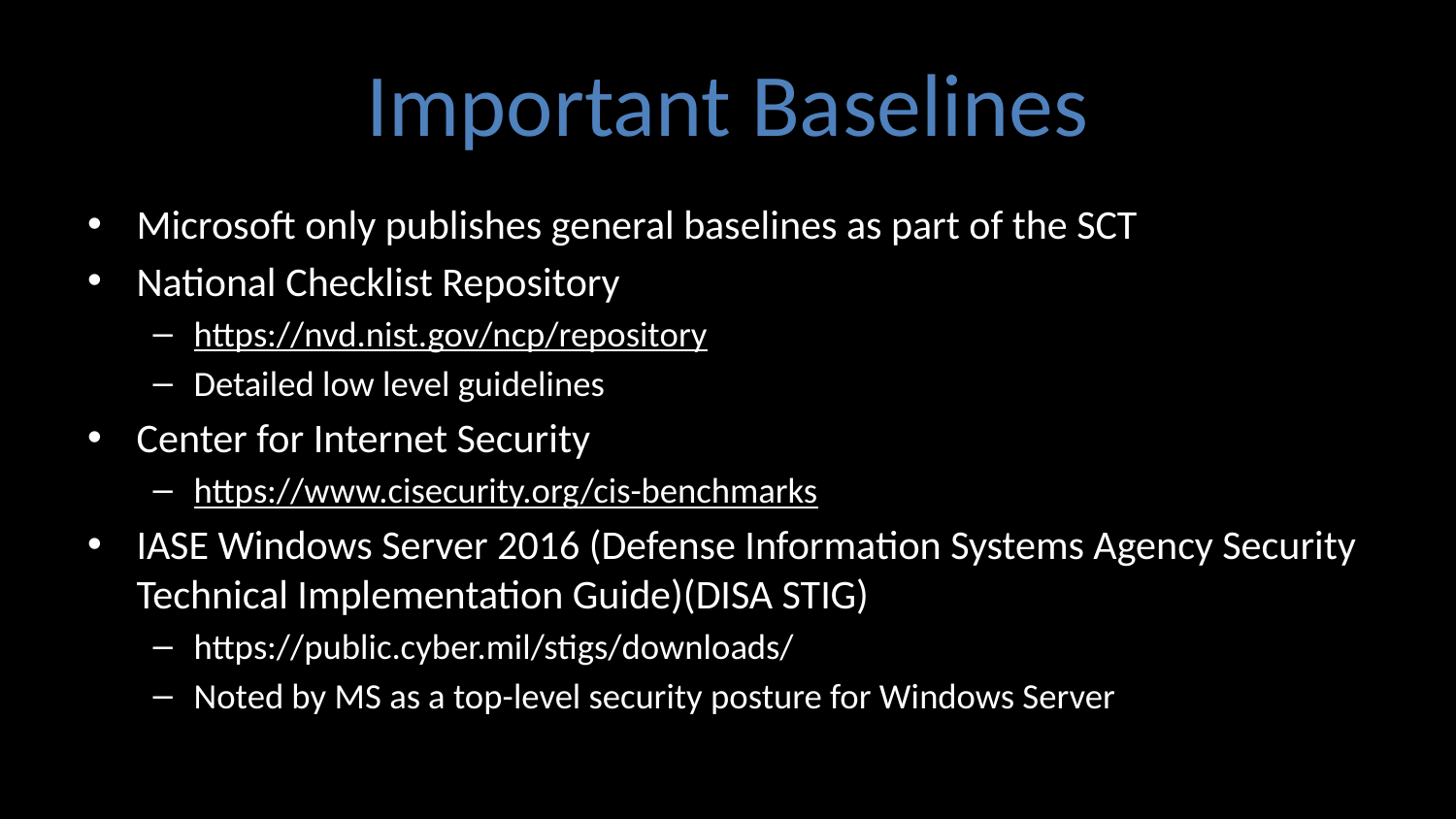

# Important Baselines
Microsoft only publishes general baselines as part of the SCT
National Checklist Repository
https://nvd.nist.gov/ncp/repository
Detailed low level guidelines
Center for Internet Security
https://www.cisecurity.org/cis-benchmarks
IASE Windows Server 2016 (Defense Information Systems Agency Security Technical Implementation Guide)(DISA STIG)
https://public.cyber.mil/stigs/downloads/
Noted by MS as a top-level security posture for Windows Server